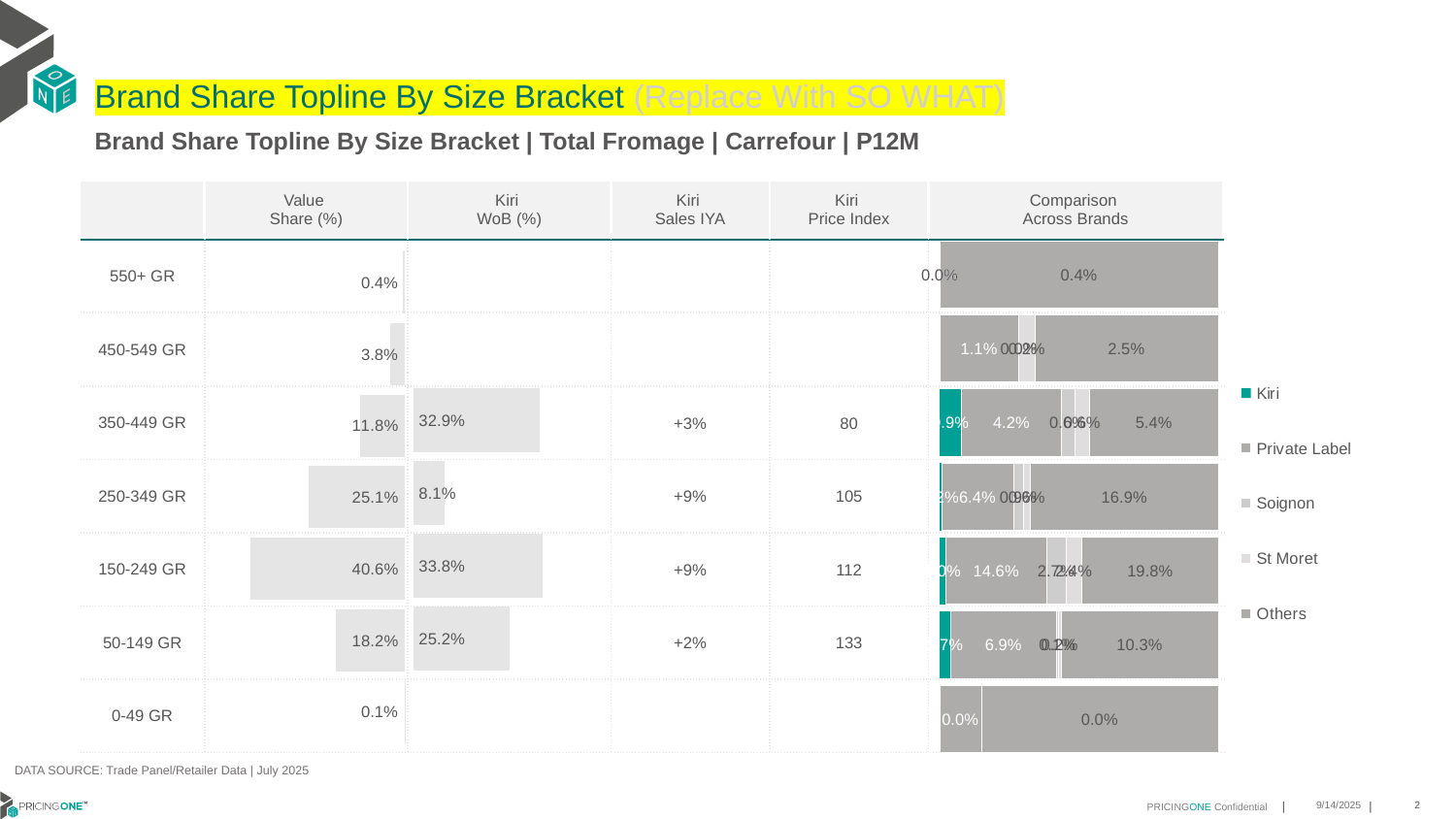

# Brand Share Topline By Size Bracket (Replace With SO WHAT)
Brand Share Topline By Size Bracket | Total Fromage | Carrefour | P12M
|  | Value Share (%) | Kiri WoB (%) | Kiri Sales IYA | Kiri Price Index | Comparison Across Brands |
| --- | --- | --- | --- | --- | --- |
| 550+ GR |  |  |  |  |  |
| 450-549 GR |  |  |  |  |  |
| 350-449 GR |  |  | +3% | 80 |  |
| 250-349 GR |  |  | +9% | 105 |  |
| 150-249 GR |  |  | +9% | 112 |  |
| 50-149 GR |  |  | +2% | 133 |  |
| 0-49 GR |  |  |  |  |  |

### Chart

| Category | Kiri | Private Label | Soignon | St Moret | Others |
|---|---|---|---|---|---|
| 550+ GR | None | 3.1626728191345787e-06 | 4.4397854450286685e-06 | None | 0.0041330701626570154 |
| 450-549 GR | None | 0.01090259130680651 | 6.804576505746114e-06 | 0.002171017446687018 | 0.02521993337810261 |
| 350-449 GR | 0.009415630760324449 | 0.04226722788582293 | 0.005519758550040392 | 0.0064066643420122365 | 0.0544361717055645 |
| 250-349 GR | 0.0023115914163032367 | 0.0644736647339315 | 0.008867541191658812 | 0.006345786967469863 | 0.16949968991191086 |
| 150-249 GR | 0.009671923930063551 | 0.1462788894245165 | 0.027452470519238152 | 0.023912696952235076 | 0.19829597396479706 |
| 50-149 GR | 0.007224720214512869 | 0.06910118322590447 | 0.0013221590729058574 | 0.001532301808294503 | 0.10264382749871152 |
| 0-49 GR | None | 8.692520308013321e-05 | None | None | 0.0004921813916784353 |

### Chart

| Category | Value Share |
|---|---|
|  | 0.004140672620921179 |

### Chart

| Category | Brand WoB % |
|---|---|
|  | None |
DATA SOURCE: Trade Panel/Retailer Data | July 2025

9/14/2025
2